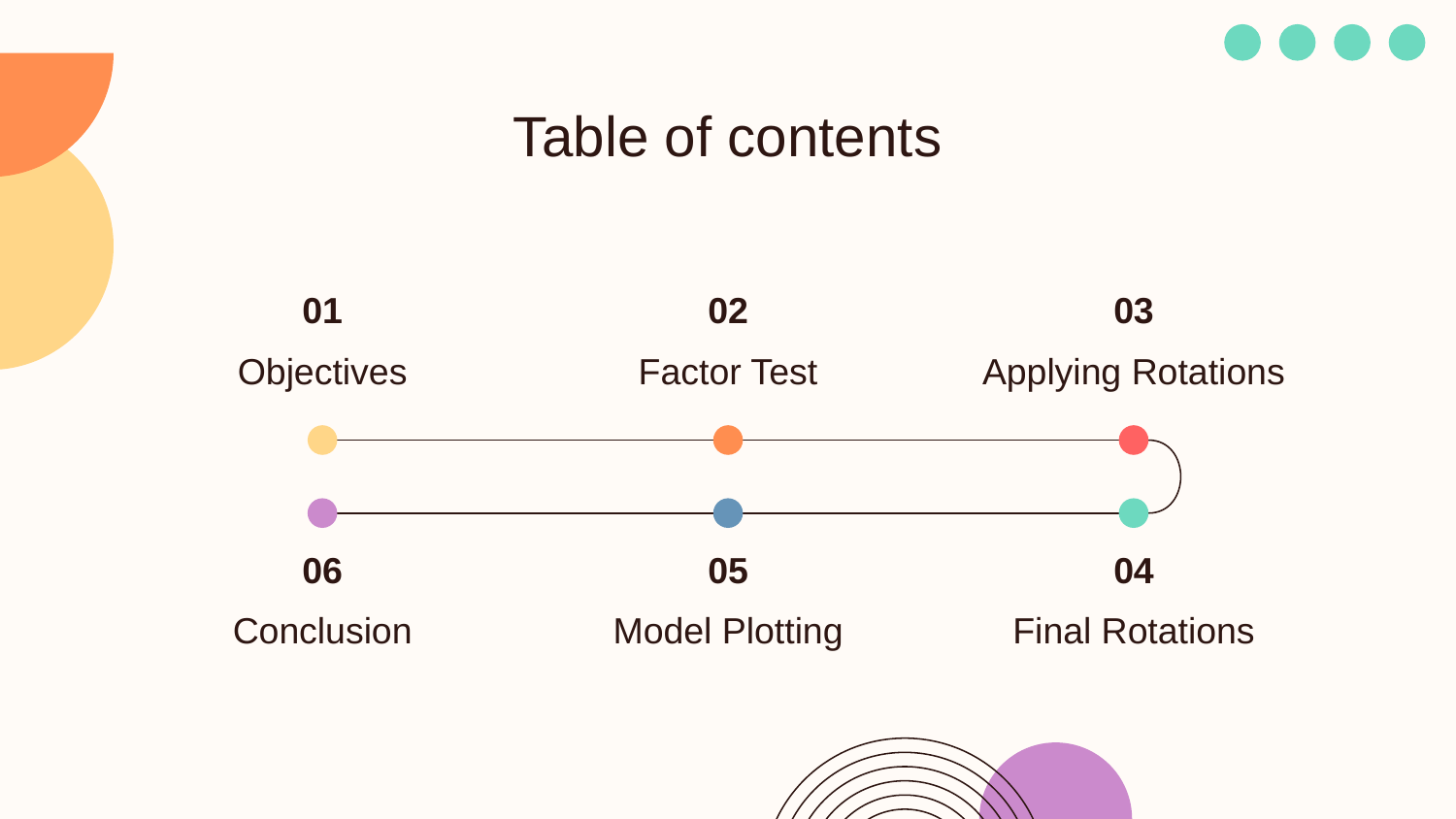

# Table of contents
01
02
03
Objectives
Factor Test
Applying Rotations

06
05
04
Conclusion
Model Plotting
Final Rotations